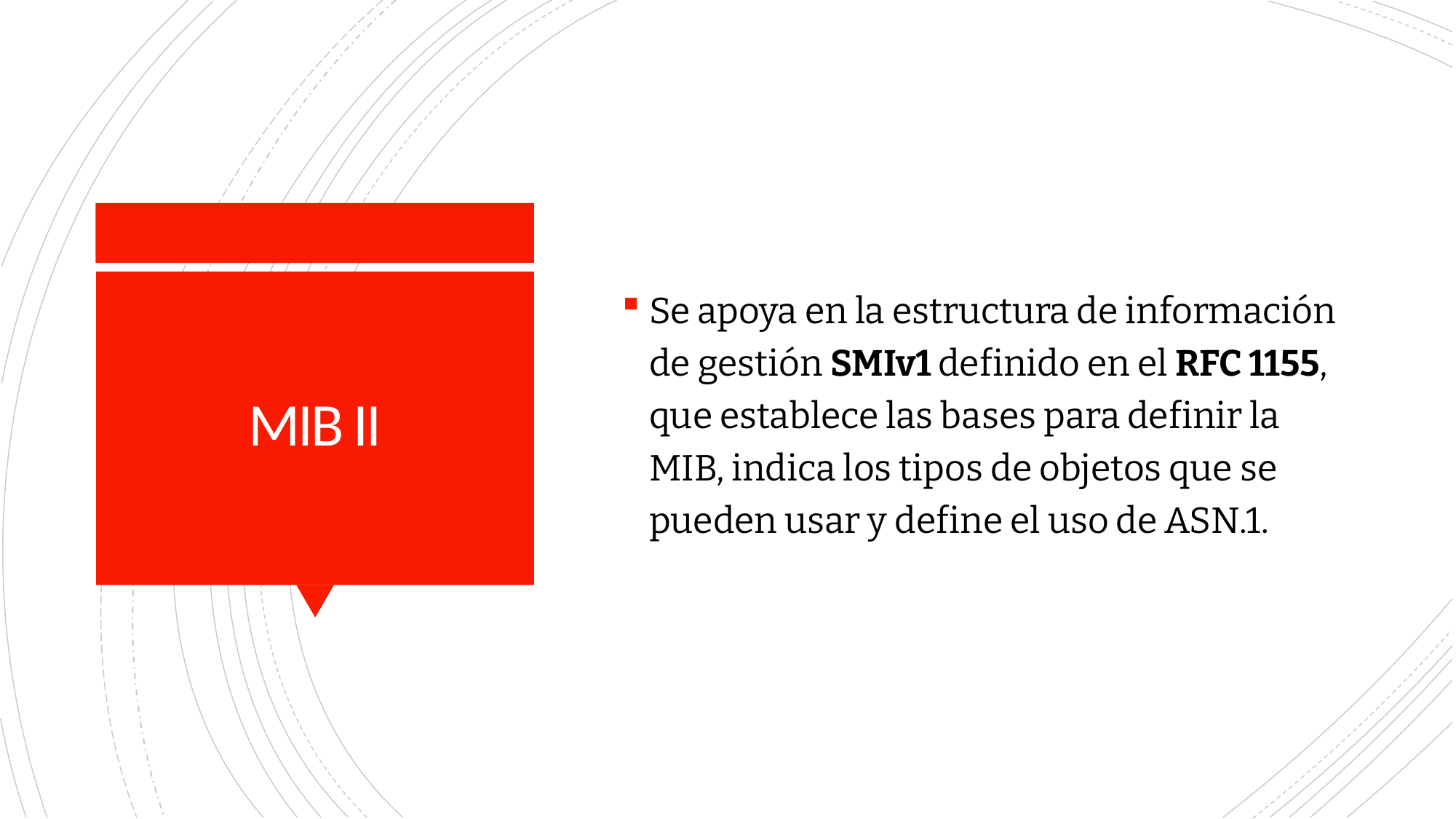

Se apoya en la estructura de información de gestión SMIv1 definido en el RFC 1155, que establece las bases para definir la MIB, indica los tipos de objetos que se pueden usar y define el uso de ASN.1.
# MIB II